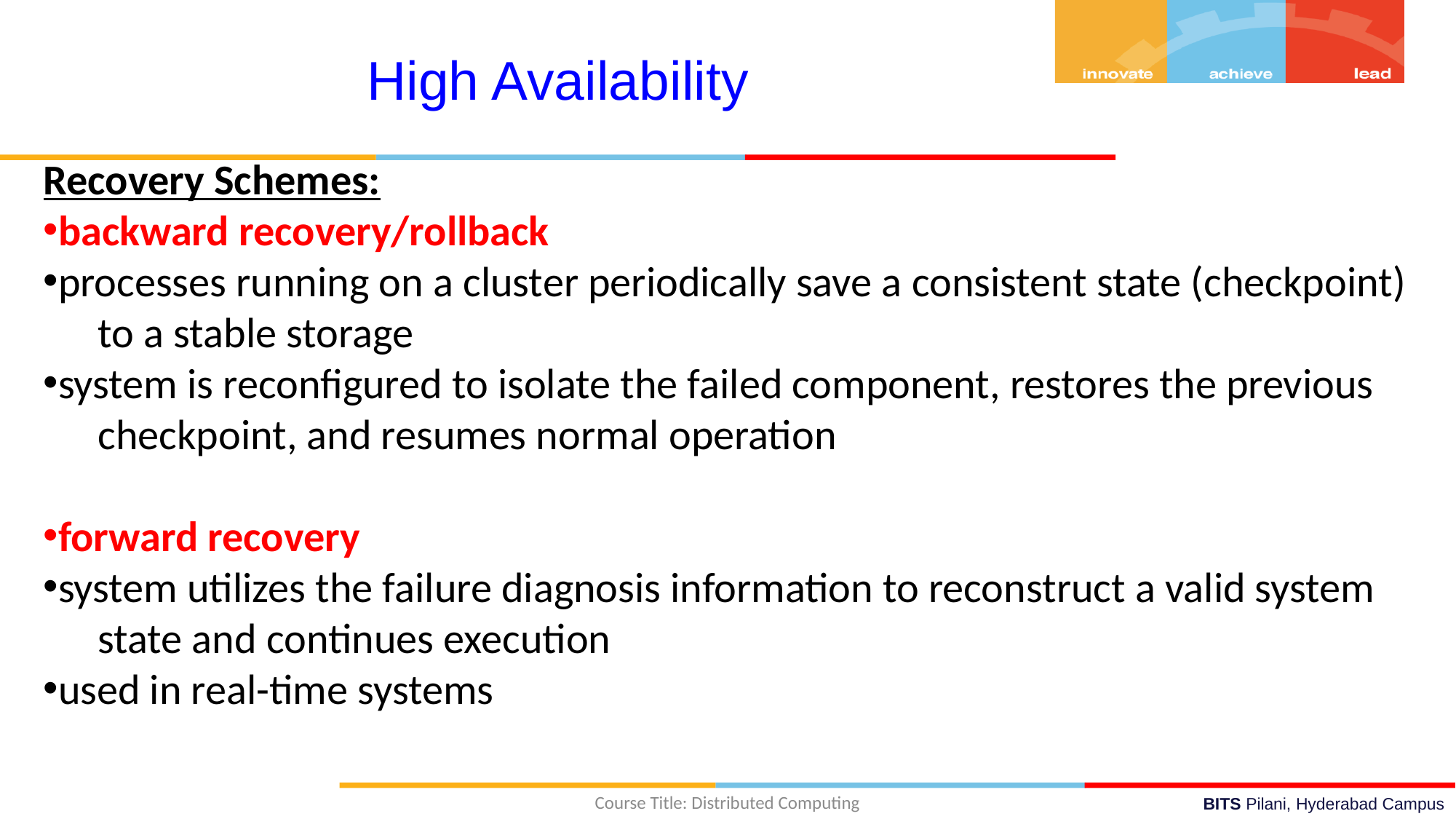

High Availability
Recovery Schemes:
backward recovery/rollback
processes running on a cluster periodically save a consistent state (checkpoint) to a stable storage
system is reconfigured to isolate the failed component, restores the previous checkpoint, and resumes normal operation

forward recovery
system utilizes the failure diagnosis information to reconstruct a valid system state and continues execution
used in real-time systems
Course Title: Distributed Computing